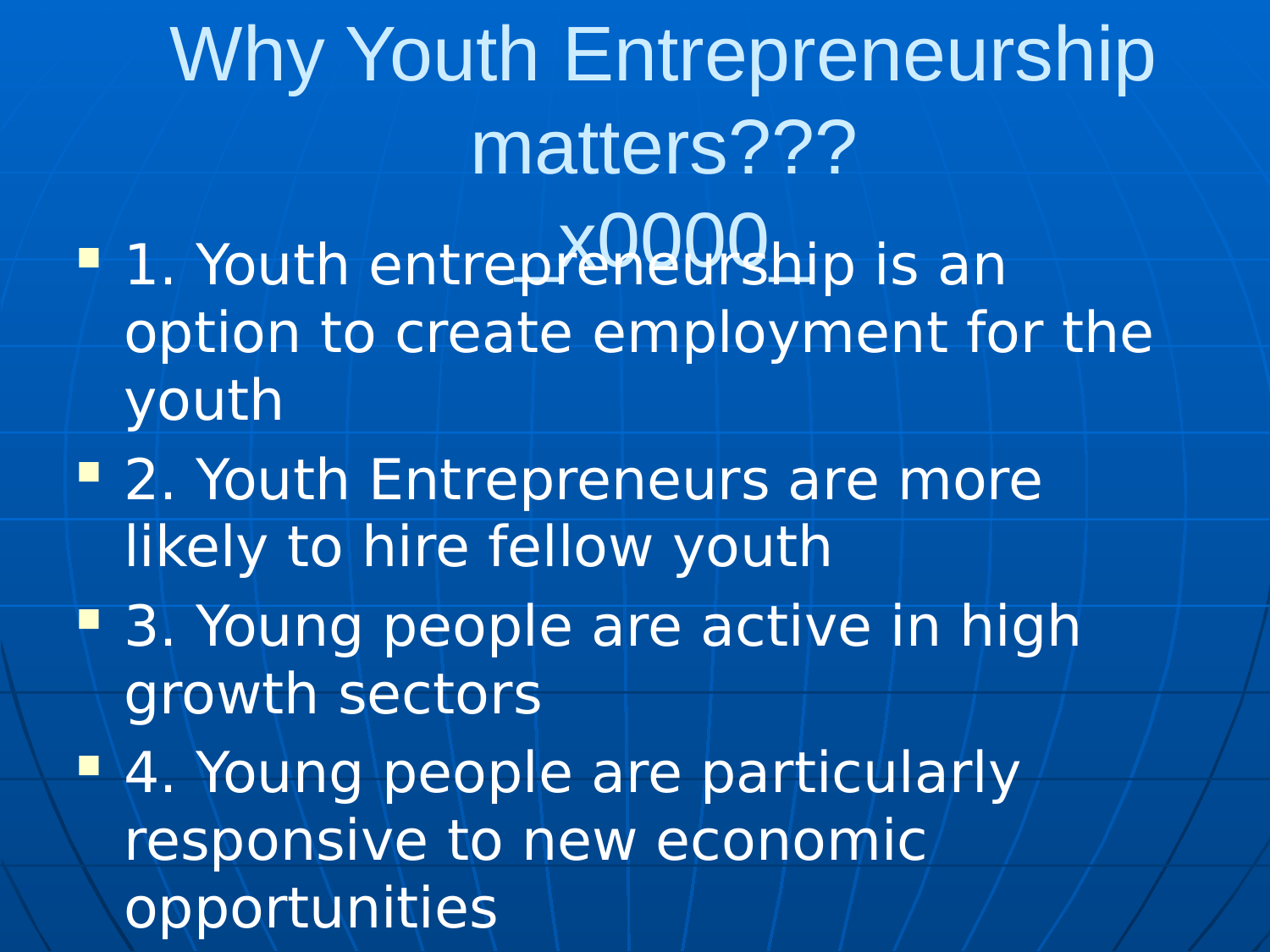

# Why Youth Entrepreneurship matters??? _x0000_
1. Youth entrepreneurship is an option to create employment for the youth
2. Youth Entrepreneurs are more likely to hire fellow youth
3. Young people are active in high growth sectors
4. Young people are particularly responsive to new economic opportunities

trends

5. Young people with entrepreneur skills are better employees

6. Young people are more innovative and often create new forms of independent

work

7. Young people who are self employed have higher life satisfaction_x0000_